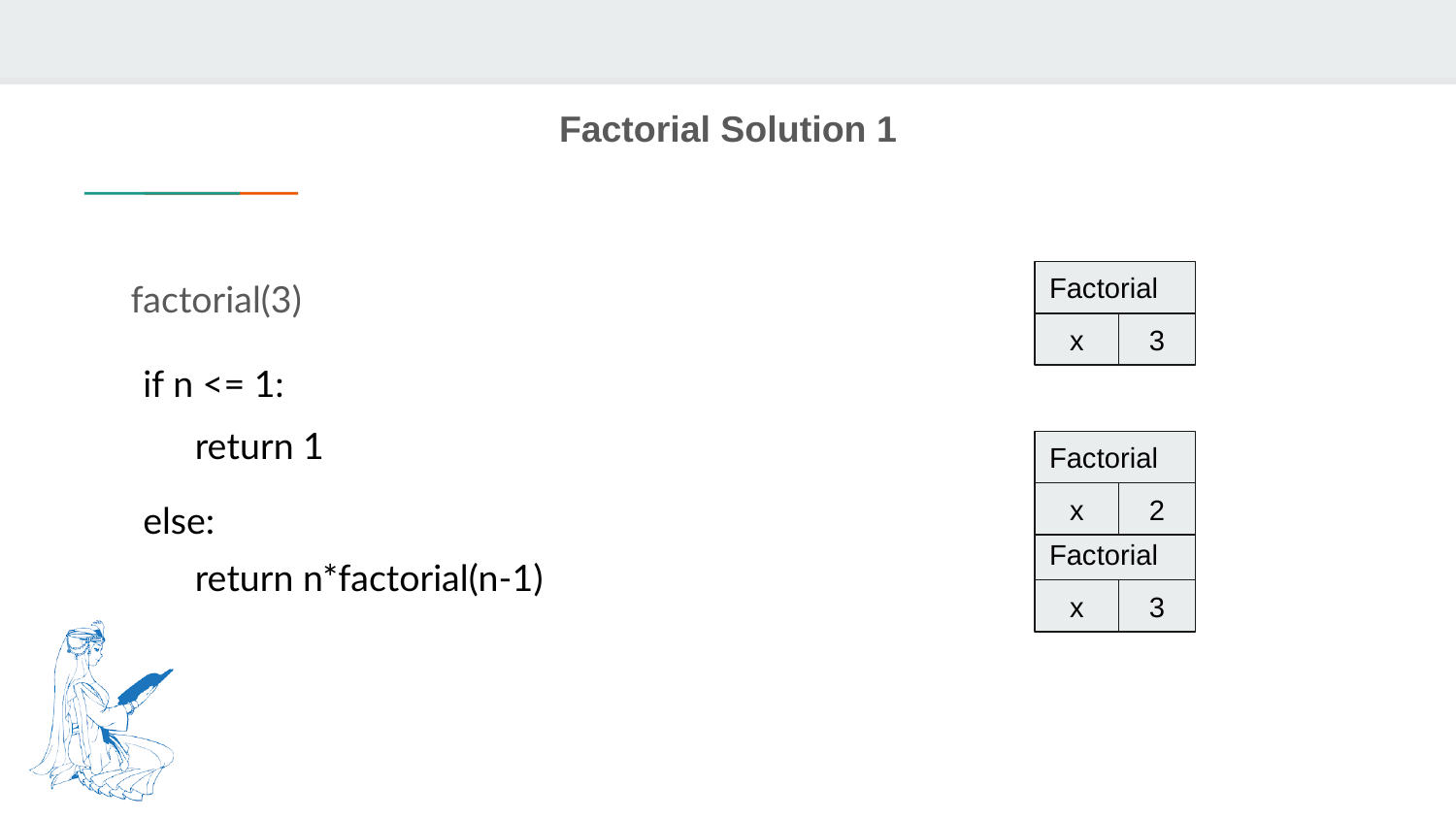

# Factorial Solution 1
factorial(3)
Factorial
x
3
if n <= 1:

return 1
Factorial
else:
x
2
Factorial
return n*factorial(n-1)
x
3